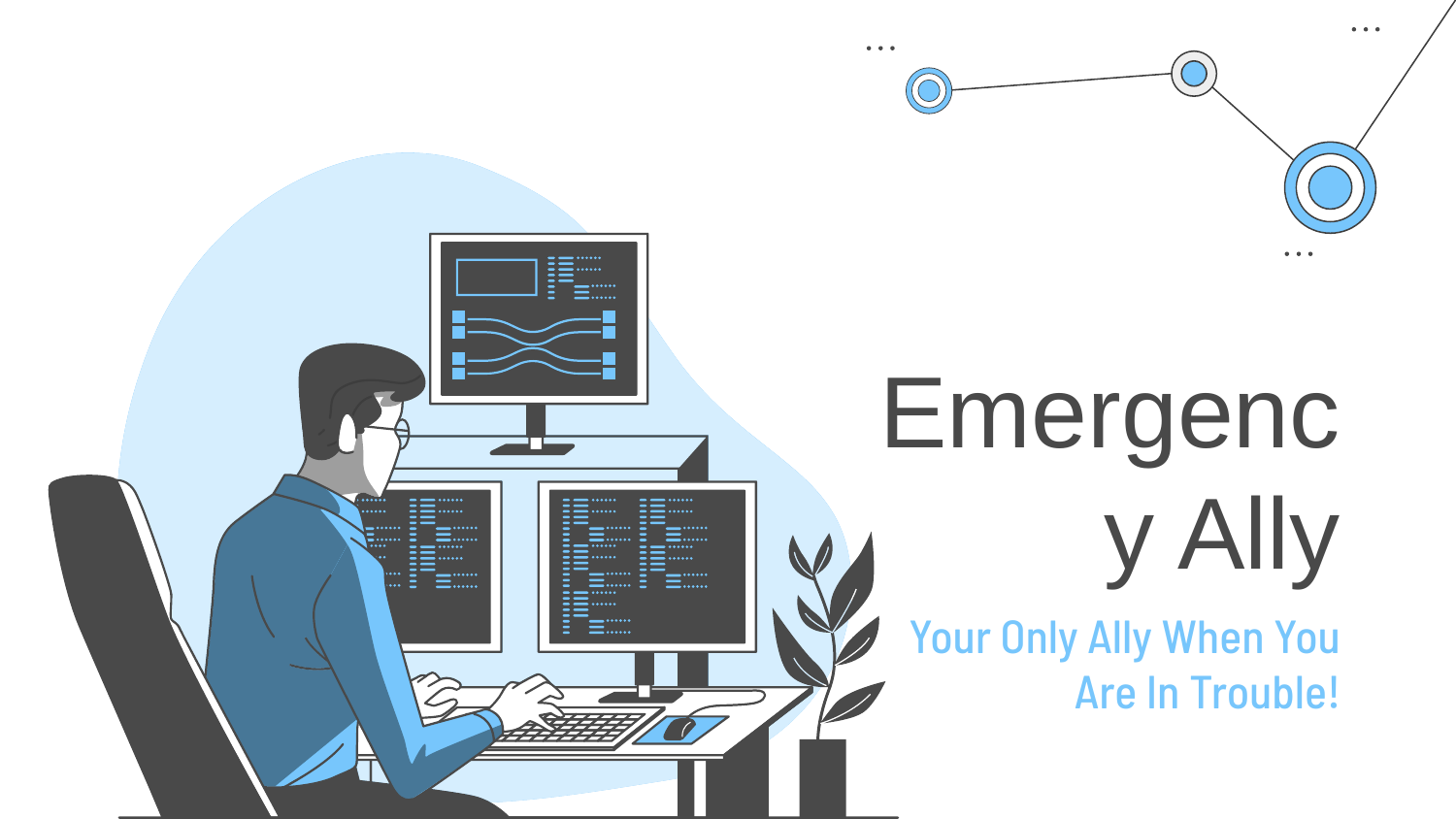

# Emergency Ally
Your Only Ally When You Are In Trouble!